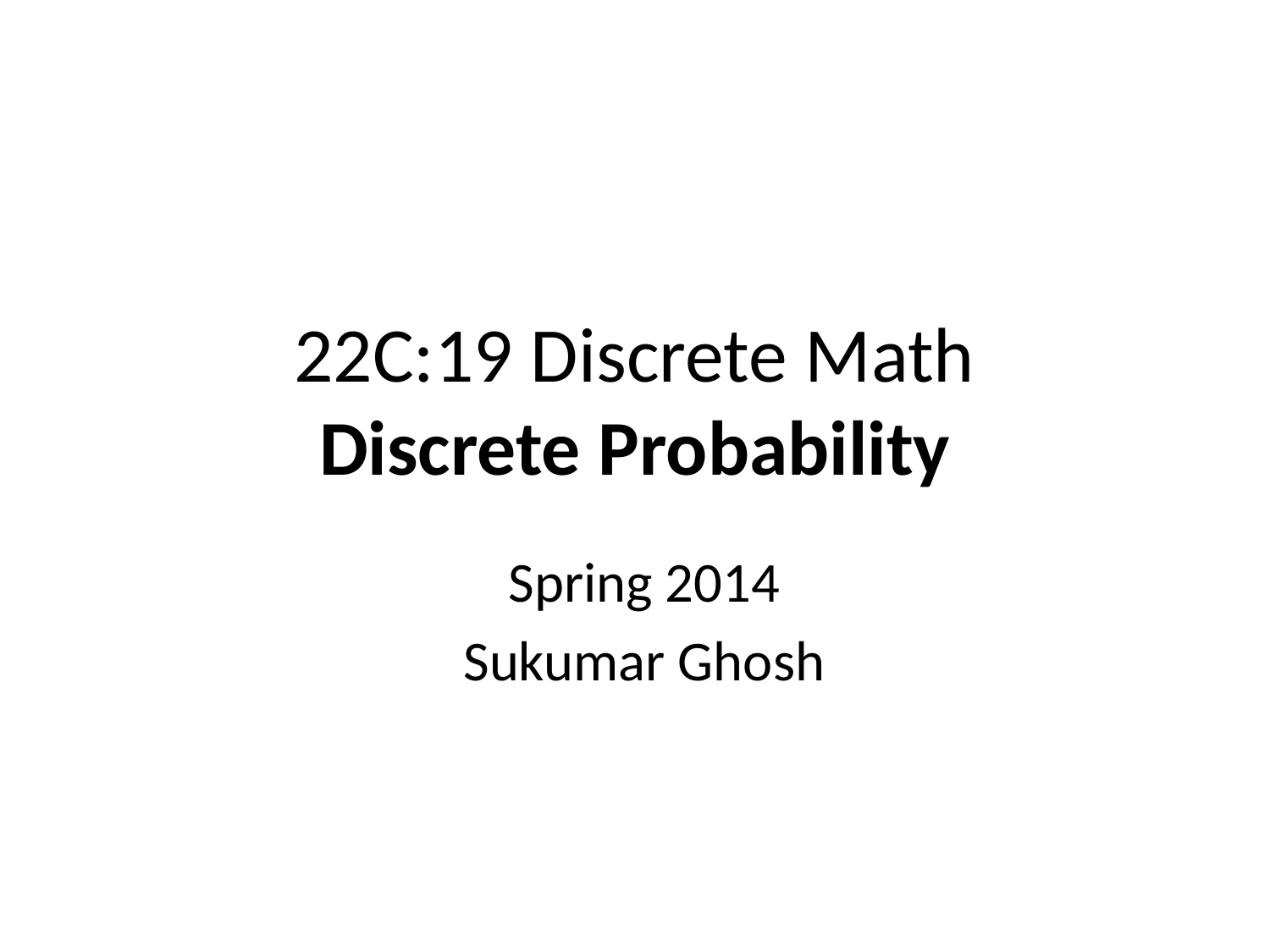

# 22C:19 Discrete Math Discrete Probability
Spring 2014
Sukumar Ghosh